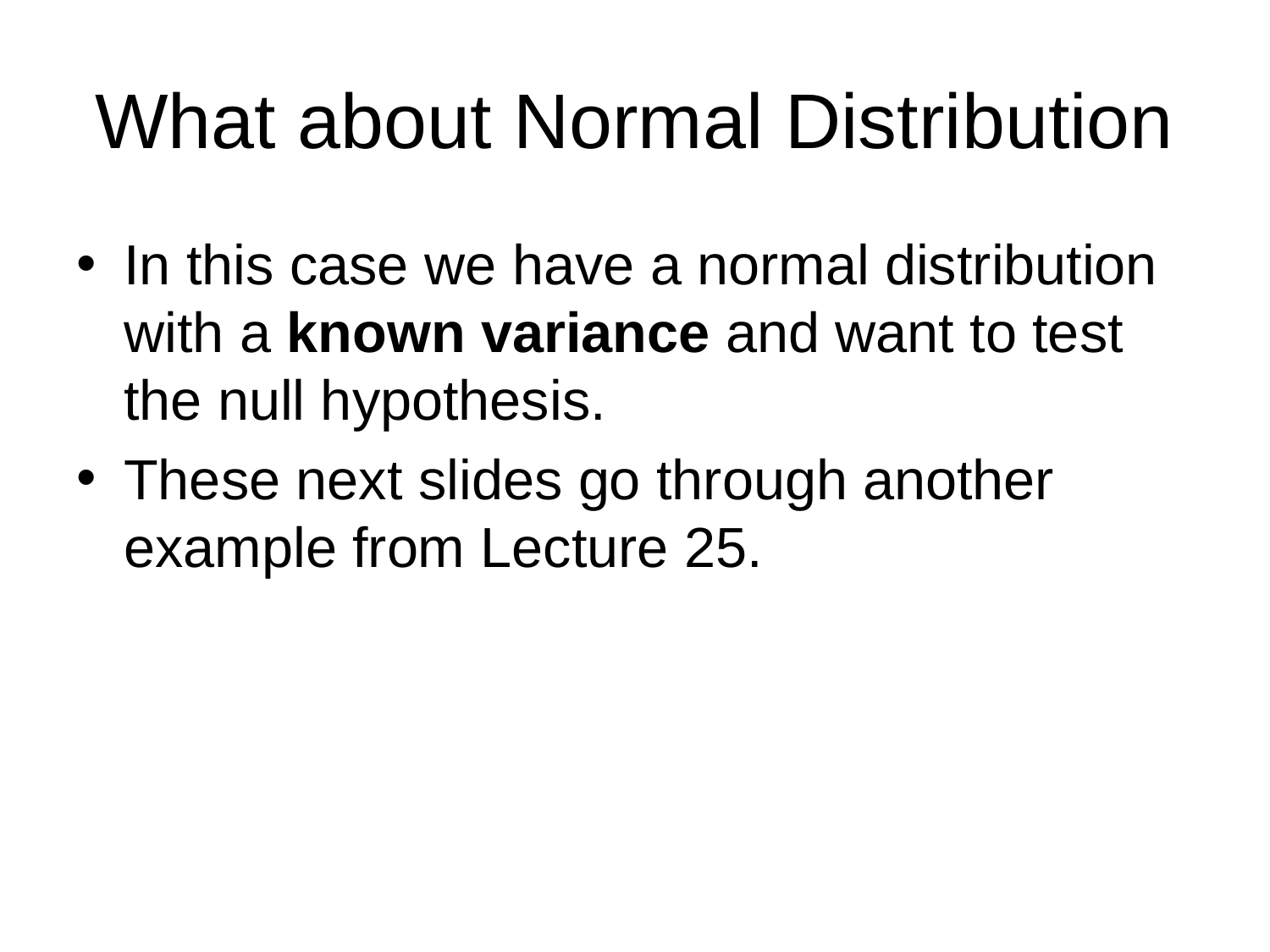

# What about Normal Distribution
In this case we have a normal distribution with a known variance and want to test the null hypothesis.
These next slides go through another example from Lecture 25.